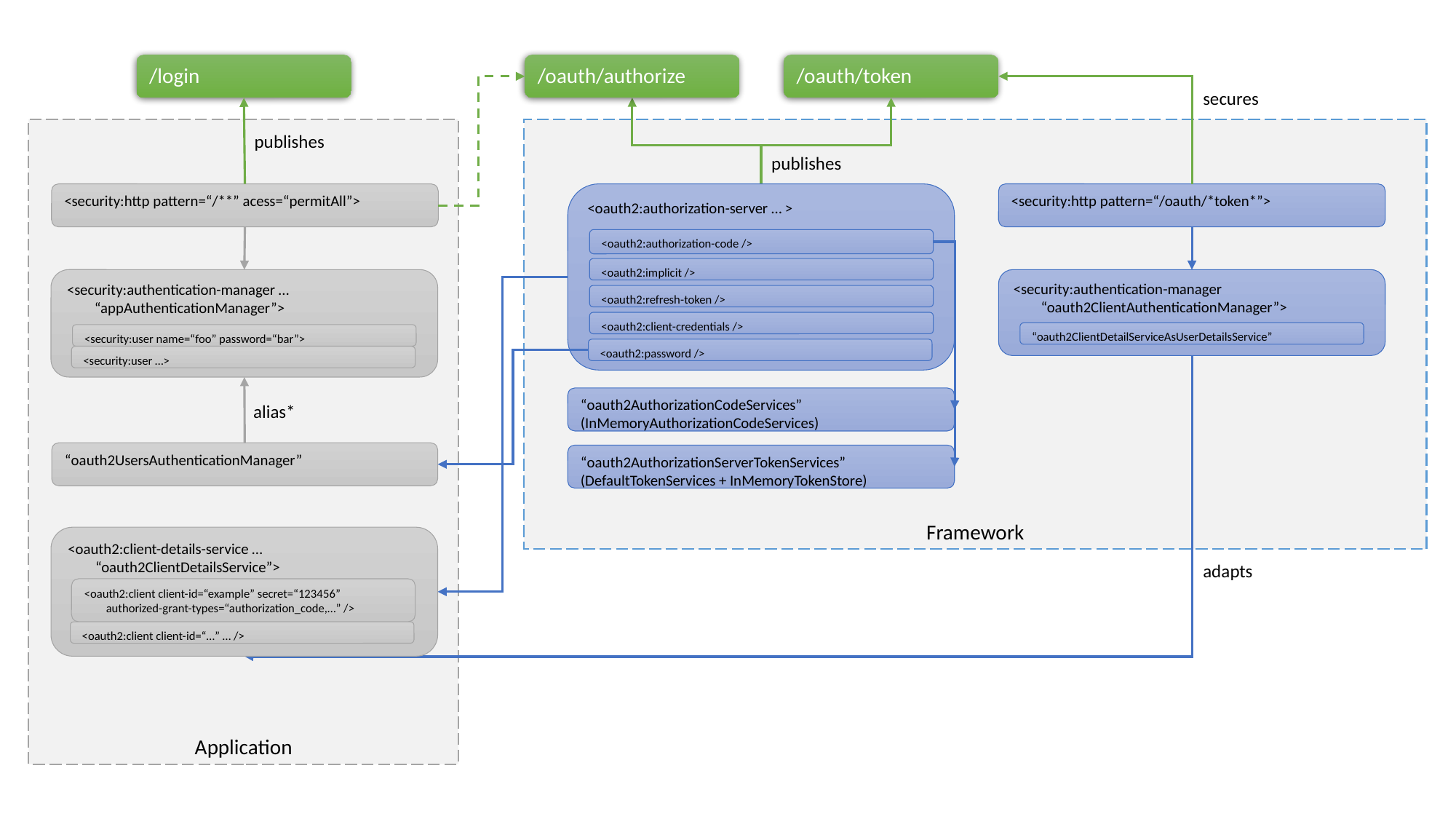

/login
/oauth/authorize
/oauth/token
secures
publishes
Application
Framework
publishes
<security:http pattern=“/**” acess=“permitAll”>
<oauth2:authorization-server … >
<oauth2:authorization-code />
<oauth2:implicit />
<oauth2:refresh-token />
<oauth2:client-credentials />
<oauth2:password />
“oauth2AuthorizationCodeServices”
(InMemoryAuthorizationCodeServices)
“oauth2AuthorizationServerTokenServices”
(DefaultTokenServices + InMemoryTokenStore)
<security:http pattern=“/oauth/*token*”>
<security:authentication-manager …
        “appAuthenticationManager”>
<security:user name=“foo” password=“bar”>
<security:user …>
<security:authentication-manager
        “oauth2ClientAuthenticationManager”>
“oauth2ClientDetailServiceAsUserDetailsService”
alias*
“oauth2UsersAuthenticationManager”
<oauth2:client-details-service …
        “oauth2ClientDetailsService”>
<oauth2:client client-id=“example” secret=“123456”
        authorized-grant-types=“authorization_code,…” />
<oauth2:client client-id=“…” … />
adapts